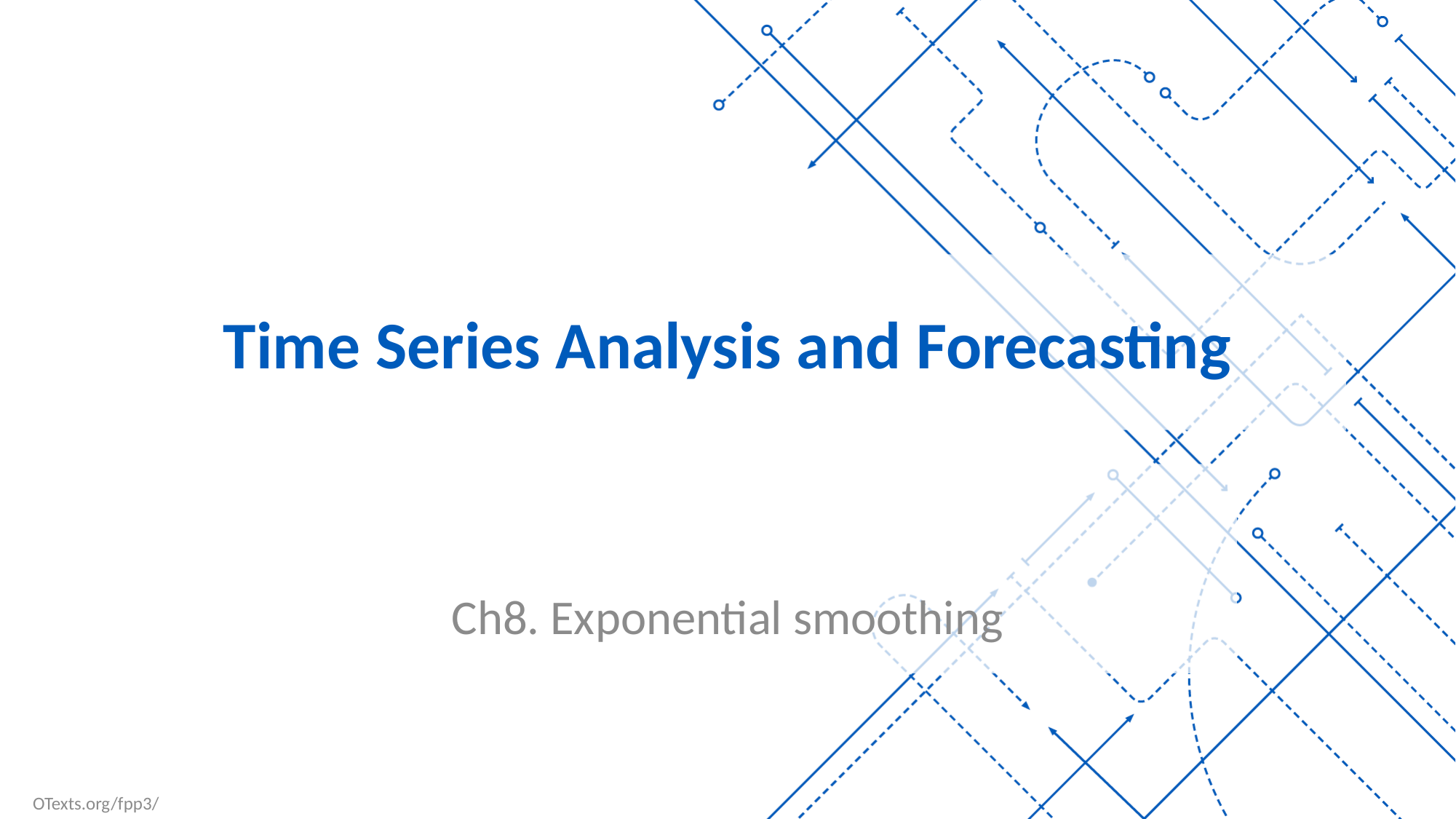

# Time Series Analysis and Forecasting
Ch8. Exponential smoothing
OTexts.org/fpp3/